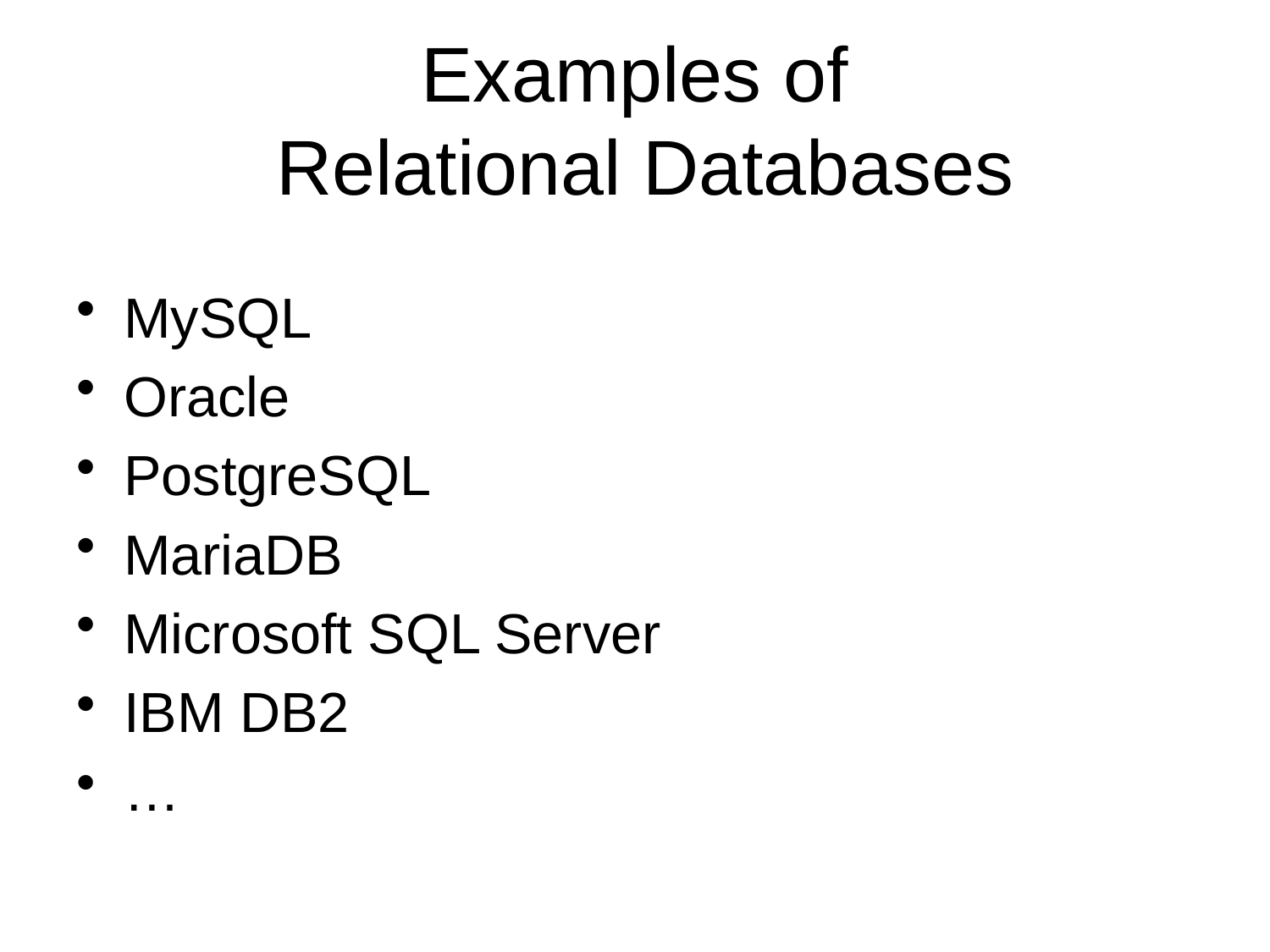

# Examples of Relational Databases
MySQL
Oracle
PostgreSQL
MariaDB
Microsoft SQL Server
IBM DB2
…